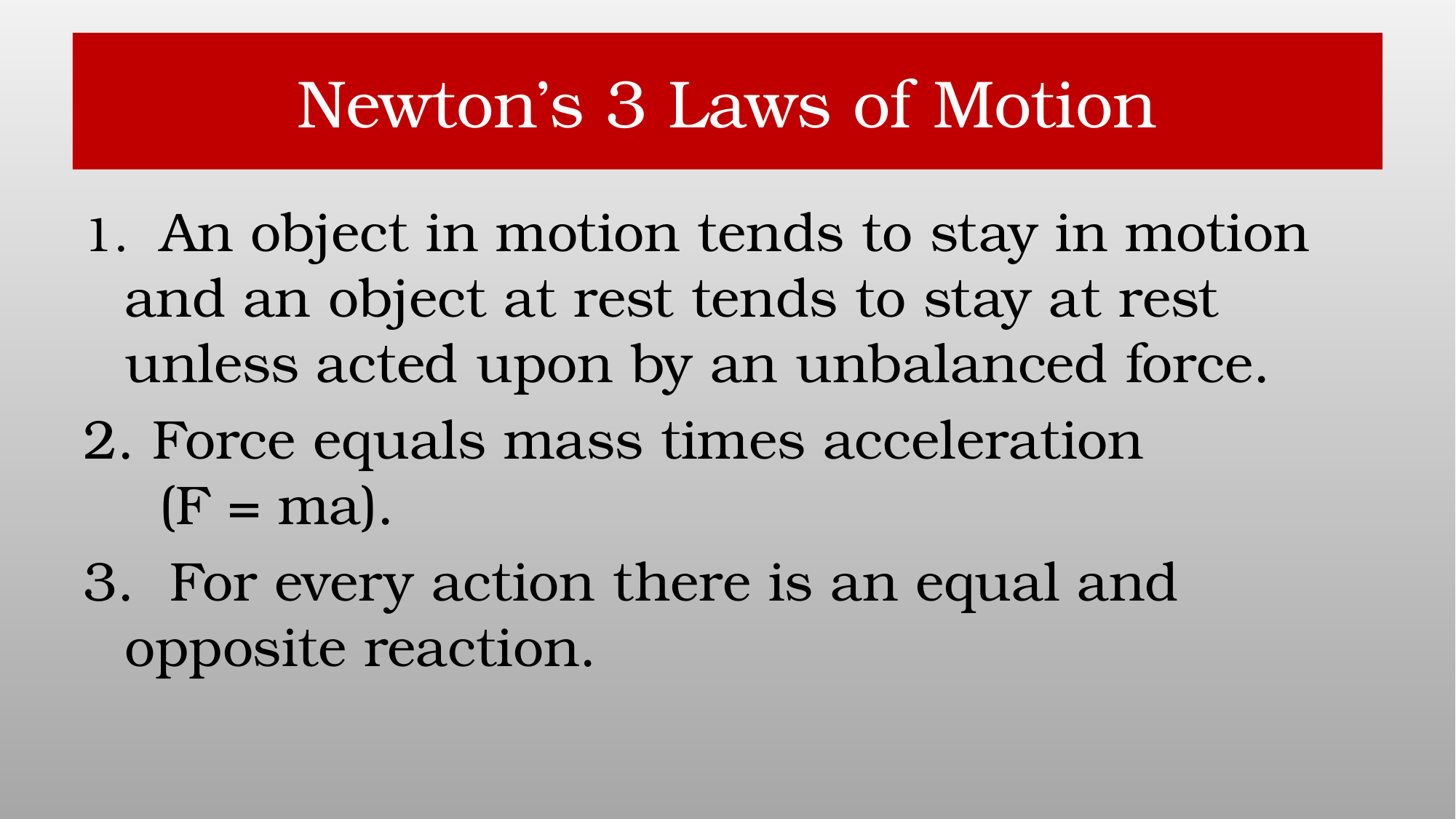

# Newton’s 3 Laws of Motion
1.  An object in motion tends to stay in motion and an object at rest tends to stay at rest unless acted upon by an unbalanced force.
2. Force equals mass times acceleration
  (F = ma).
3.  For every action there is an equal and opposite reaction.